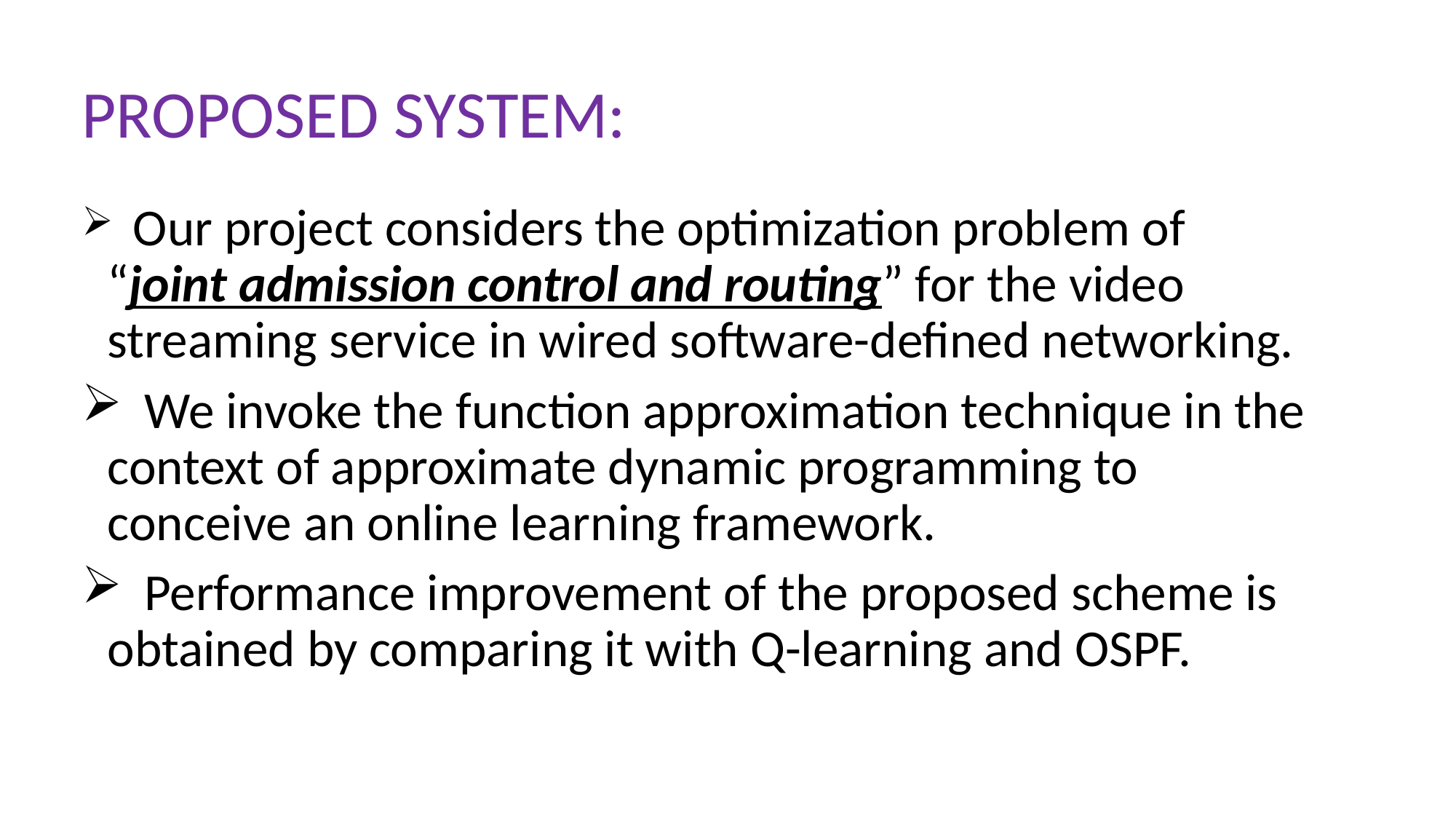

# PROPOSED SYSTEM:
  Our project considers the optimization problem of “joint admission control and routing” for the video streaming service in wired software-defined networking.
  We invoke the function approximation technique in the context of approximate dynamic programming to conceive an online learning framework.
  Performance improvement of the proposed scheme is obtained by comparing it with Q-learning and OSPF.